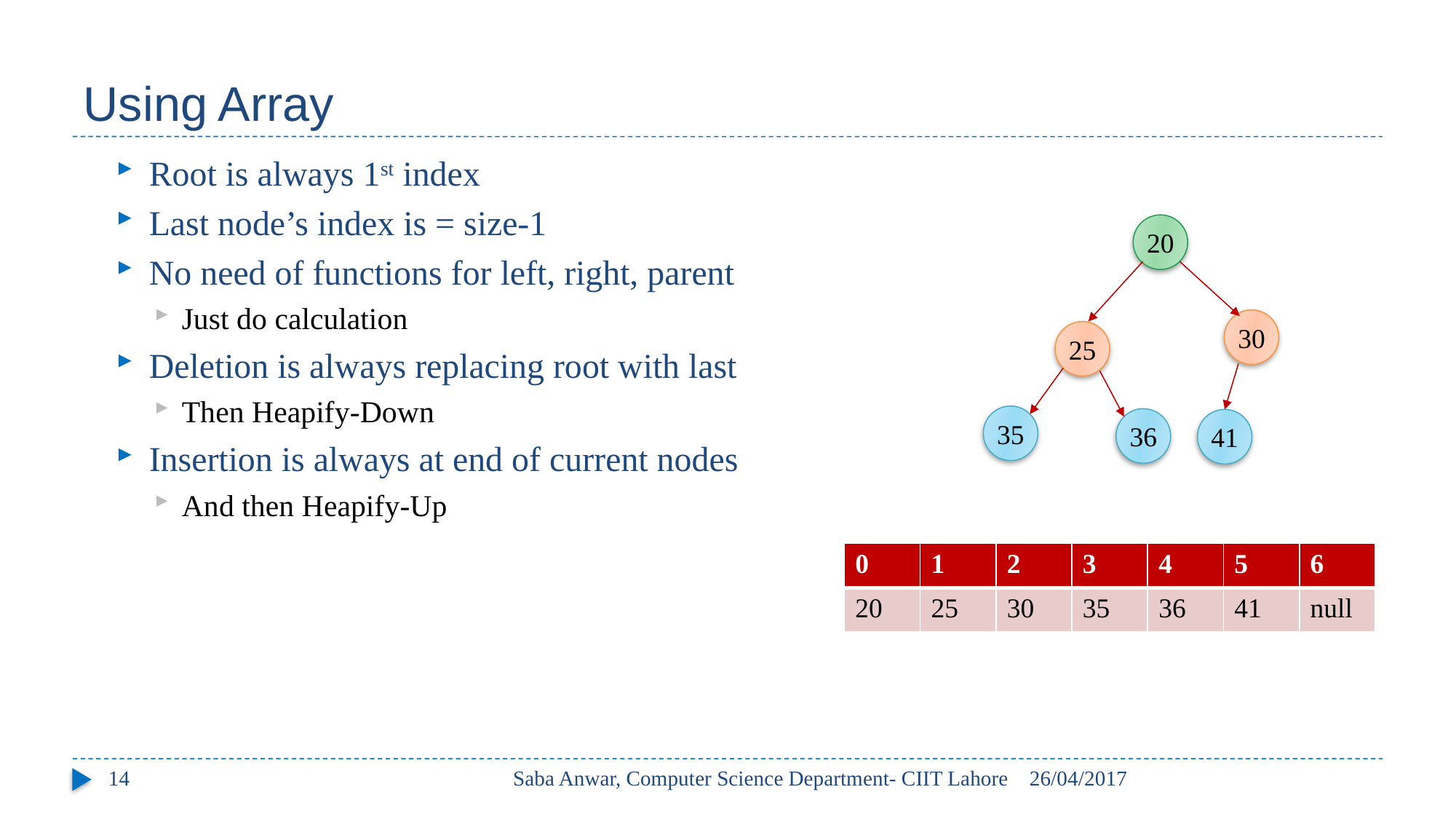

# Using Array
Root is always 1st index
Last node’s index is = size-1
No need of functions for left, right, parent
Just do calculation
Deletion is always replacing root with last
Then Heapify-Down
Insertion is always at end of current nodes
And then Heapify-Up
20
30
25
35
36
41
| 0 | 1 | 2 | 3 | 4 | 5 | 6 |
| --- | --- | --- | --- | --- | --- | --- |
| 20 | 25 | 30 | 35 | 36 | 41 | null |
14
Saba Anwar, Computer Science Department- CIIT Lahore
26/04/2017